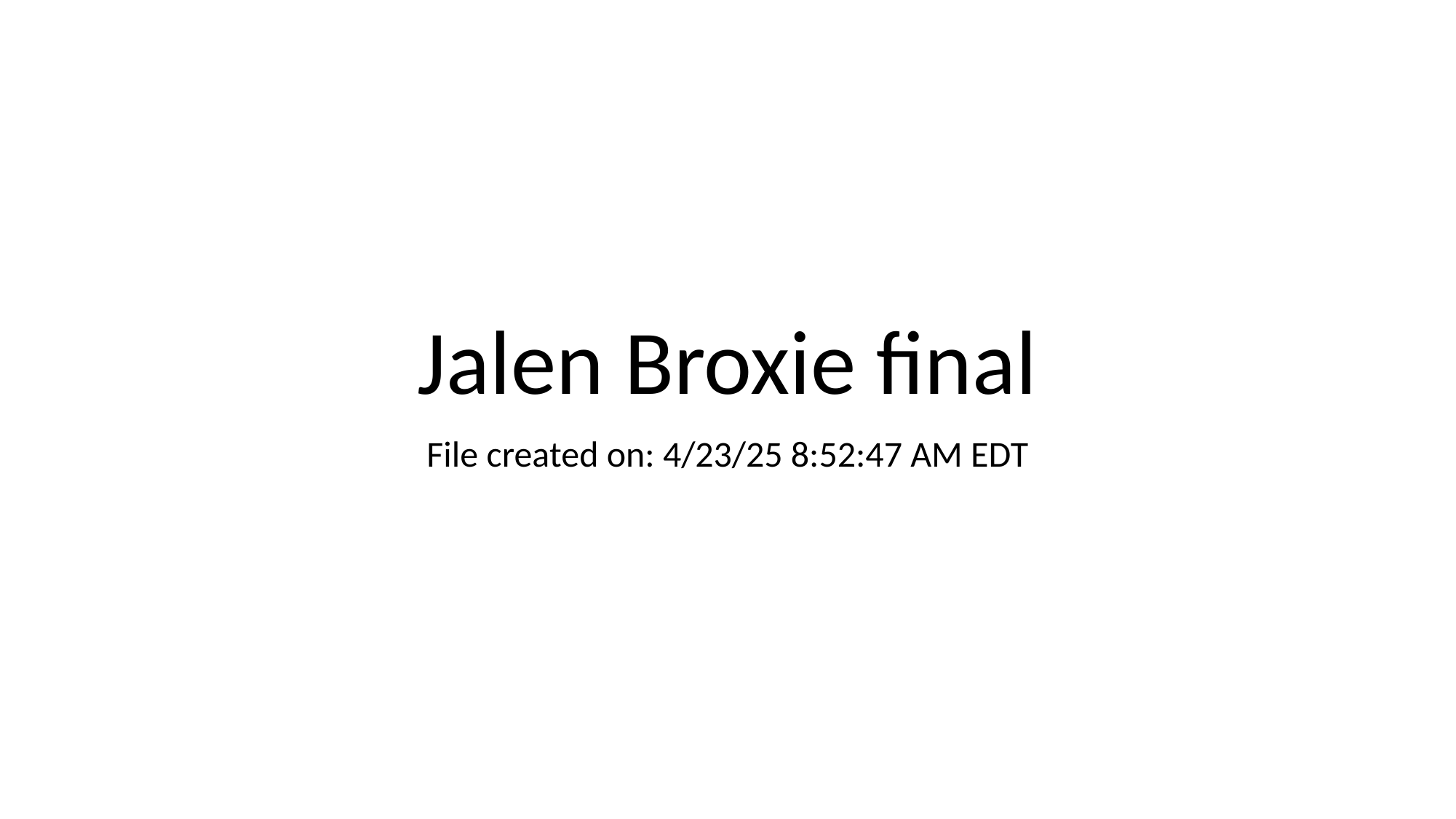

# Jalen Broxie final
File created on: 4/23/25 8:52:47 AM EDT